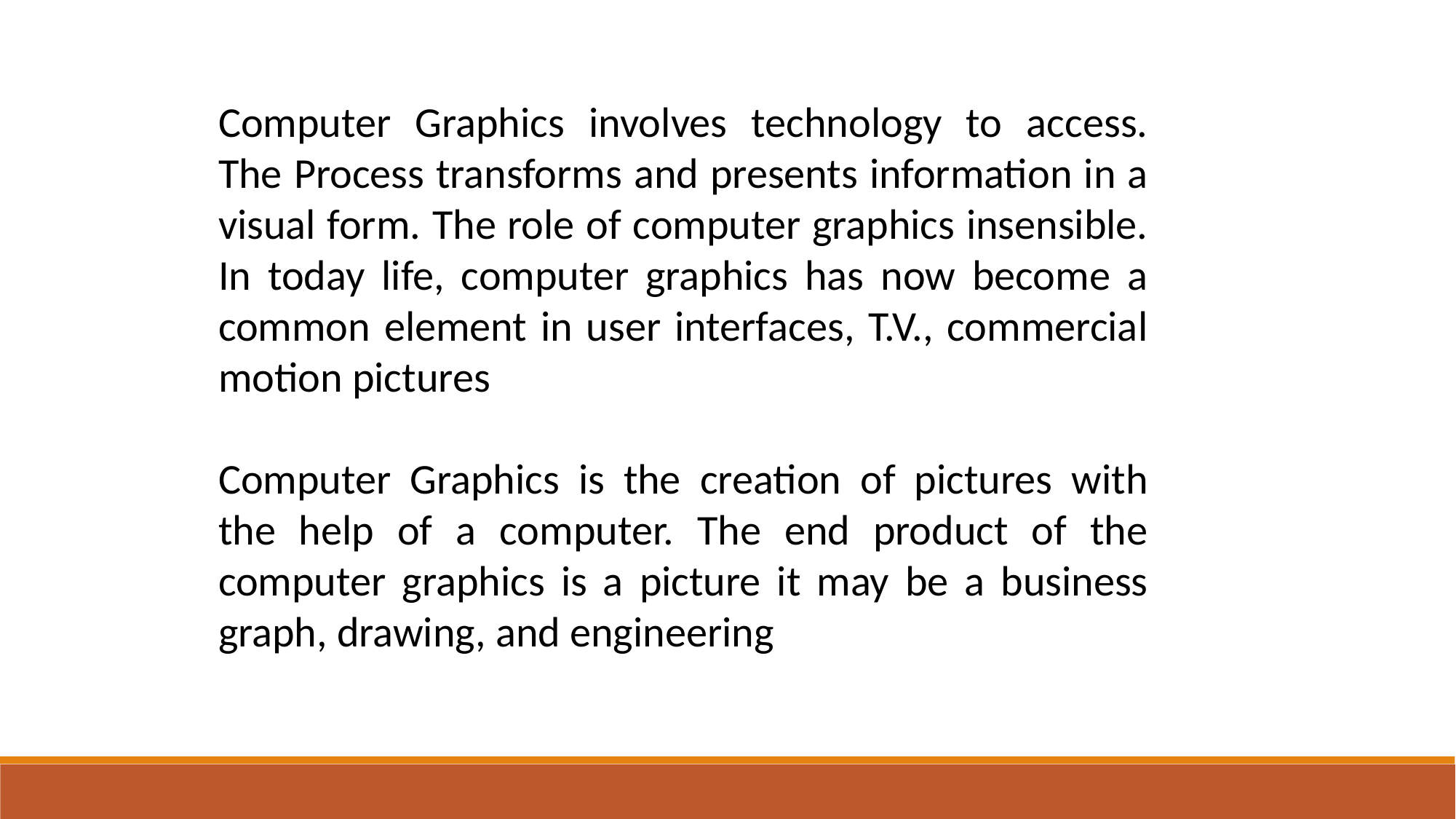

Computer Graphics involves technology to access. The Process transforms and presents information in a visual form. The role of computer graphics insensible. In today life, computer graphics has now become a common element in user interfaces, T.V., commercial motion pictures

Computer Graphics is the creation of pictures with the help of a computer. The end product of the computer graphics is a picture it may be a business graph, drawing, and engineering